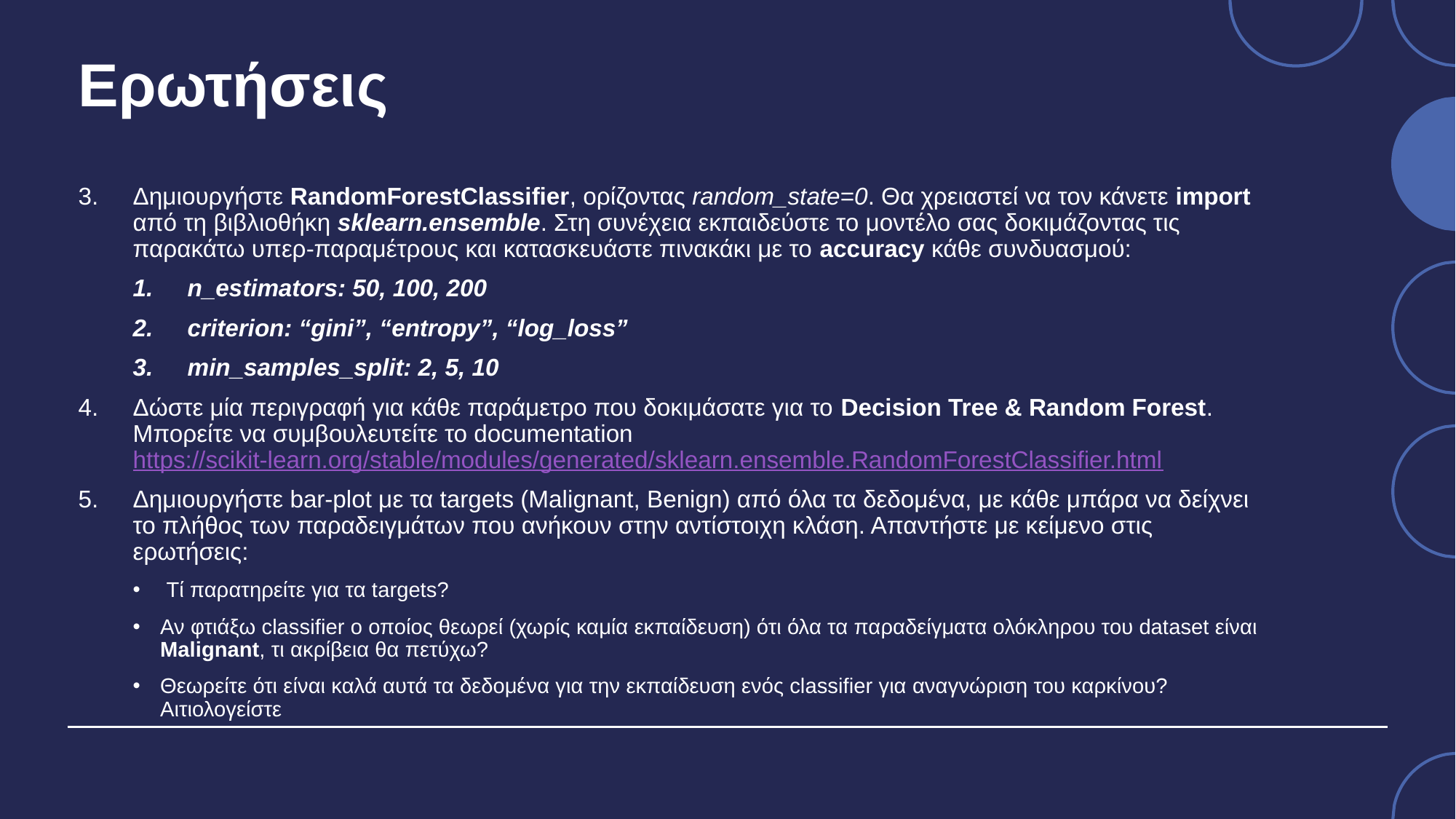

# Ερωτήσεις
Δημιουργήστε RandomForestClassifier, ορίζοντας random_state=0. Θα χρειαστεί να τον κάνετε import από τη βιβλιοθήκη sklearn.ensemble. Στη συνέχεια εκπαιδεύστε το μοντέλο σας δοκιμάζοντας τις παρακάτω υπερ-παραμέτρους και κατασκευάστε πινακάκι με το accuracy κάθε συνδυασμού:
n_estimators: 50, 100, 200
criterion: “gini”, “entropy”, “log_loss”
min_samples_split: 2, 5, 10
Δώστε μία περιγραφή για κάθε παράμετρο που δοκιμάσατε για το Decision Tree & Random Forest. Μπορείτε να συμβουλευτείτε το documentation https://scikit-learn.org/stable/modules/generated/sklearn.ensemble.RandomForestClassifier.html
Δημιουργήστε bar-plot με τα targets (Malignant, Benign) από όλα τα δεδομένα, με κάθε μπάρα να δείχνει το πλήθος των παραδειγμάτων που ανήκουν στην αντίστοιχη κλάση. Απαντήστε με κείμενο στις ερωτήσεις:
 Τί παρατηρείτε για τα targets?
Αν φτιάξω classifier ο οποίος θεωρεί (χωρίς καμία εκπαίδευση) ότι όλα τα παραδείγματα ολόκληρου του dataset είναι Malignant, τι ακρίβεια θα πετύχω?
Θεωρείτε ότι είναι καλά αυτά τα δεδομένα για την εκπαίδευση ενός classifier για αναγνώριση του καρκίνου? Αιτιολογείστε